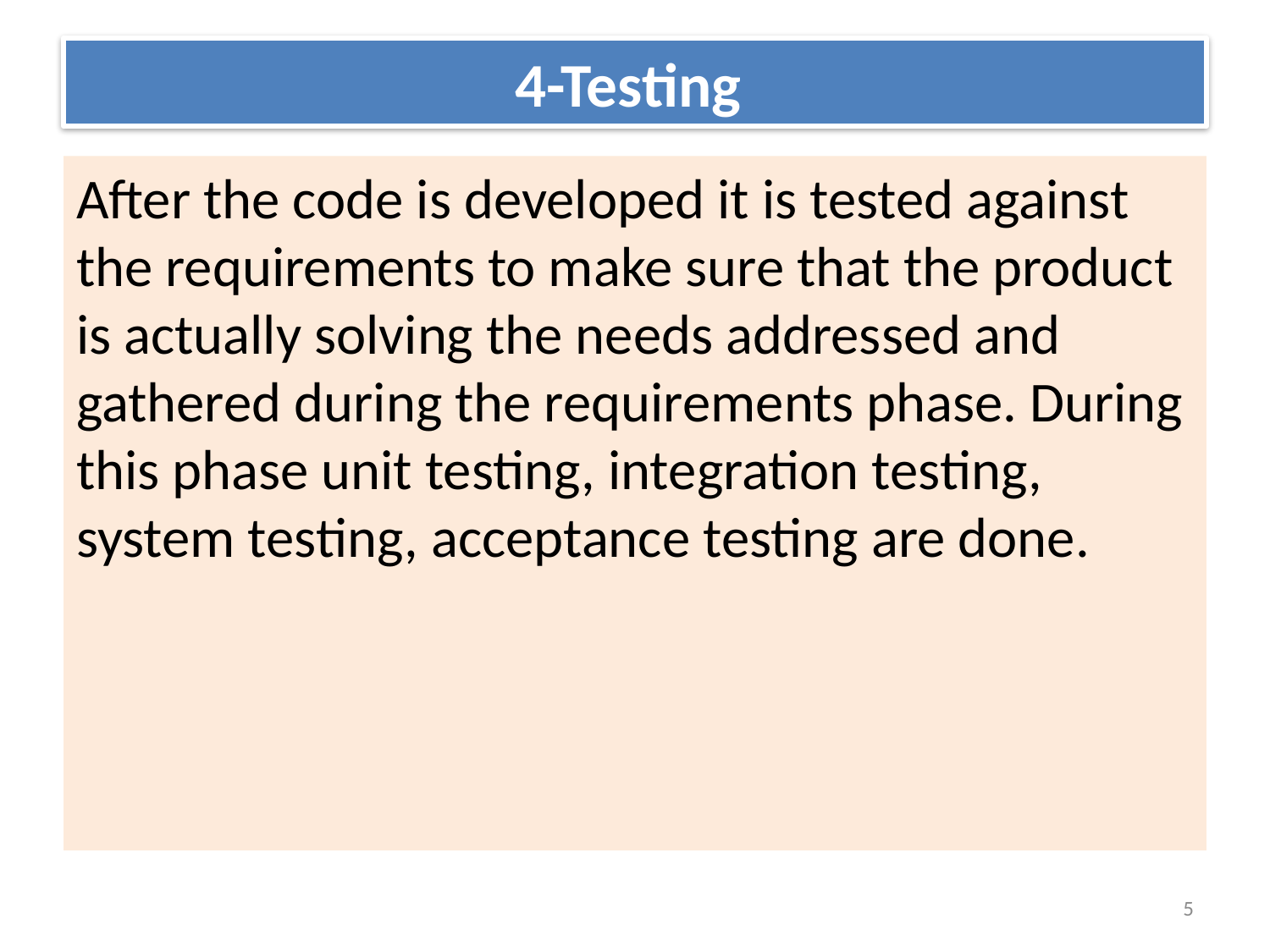

# 4-Testing
After the code is developed it is tested against the requirements to make sure that the product is actually solving the needs addressed and gathered during the requirements phase. During this phase unit testing, integration testing, system testing, acceptance testing are done.
5